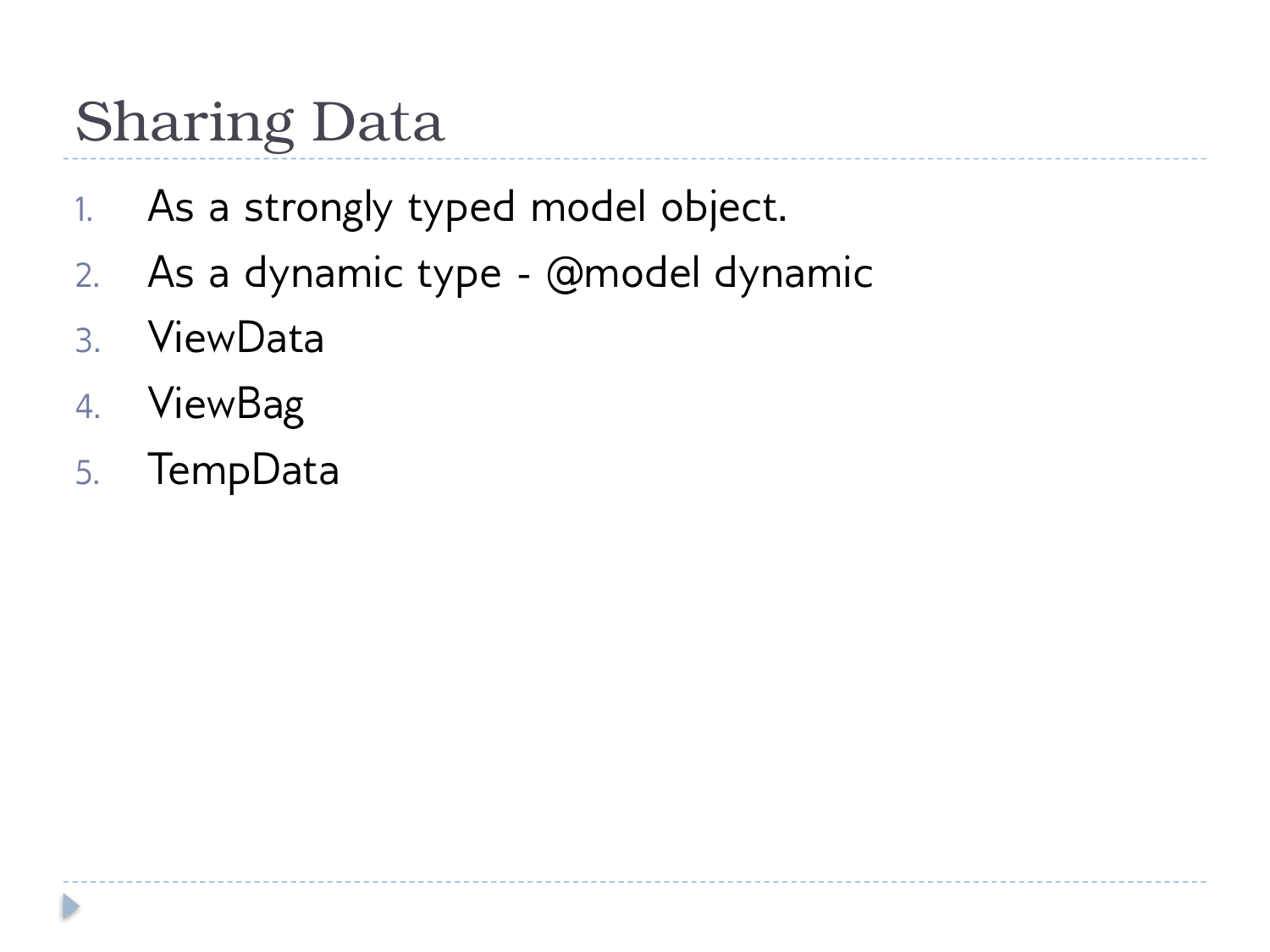

# Sharing Data
As a strongly typed model object.
As a dynamic type - @model dynamic
ViewData
ViewBag
TempData